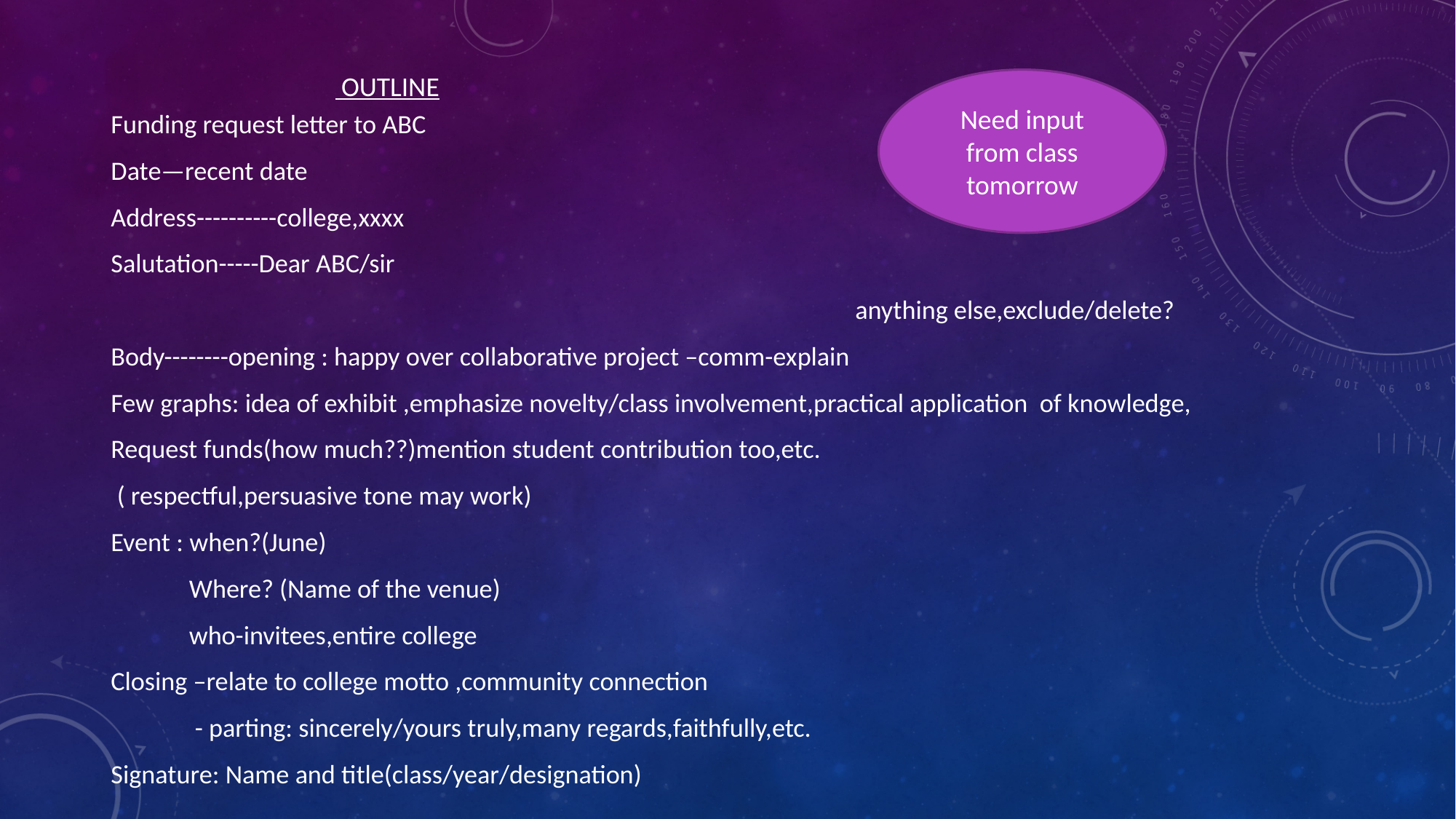

# Outline
Need input from class tomorrow
Funding request letter to ABC
Date—recent date
Address----------college,xxxx
Salutation-----Dear ABC/sir
                                                                                                                            anything else,exclude/delete?
Body--------opening : happy over collaborative project –comm-explain
Few graphs: idea of exhibit ,emphasize novelty/class involvement,practical application  of knowledge,
Request funds(how much??)mention student contribution too,etc.
 ( respectful,persuasive tone may work)
Event : when?(June)
             Where? (Name of the venue)
             who-invitees,entire college
Closing –relate to college motto ,community connection
              - parting: sincerely/yours truly,many regards,faithfully,etc.
Signature: Name and title(class/year/designation)